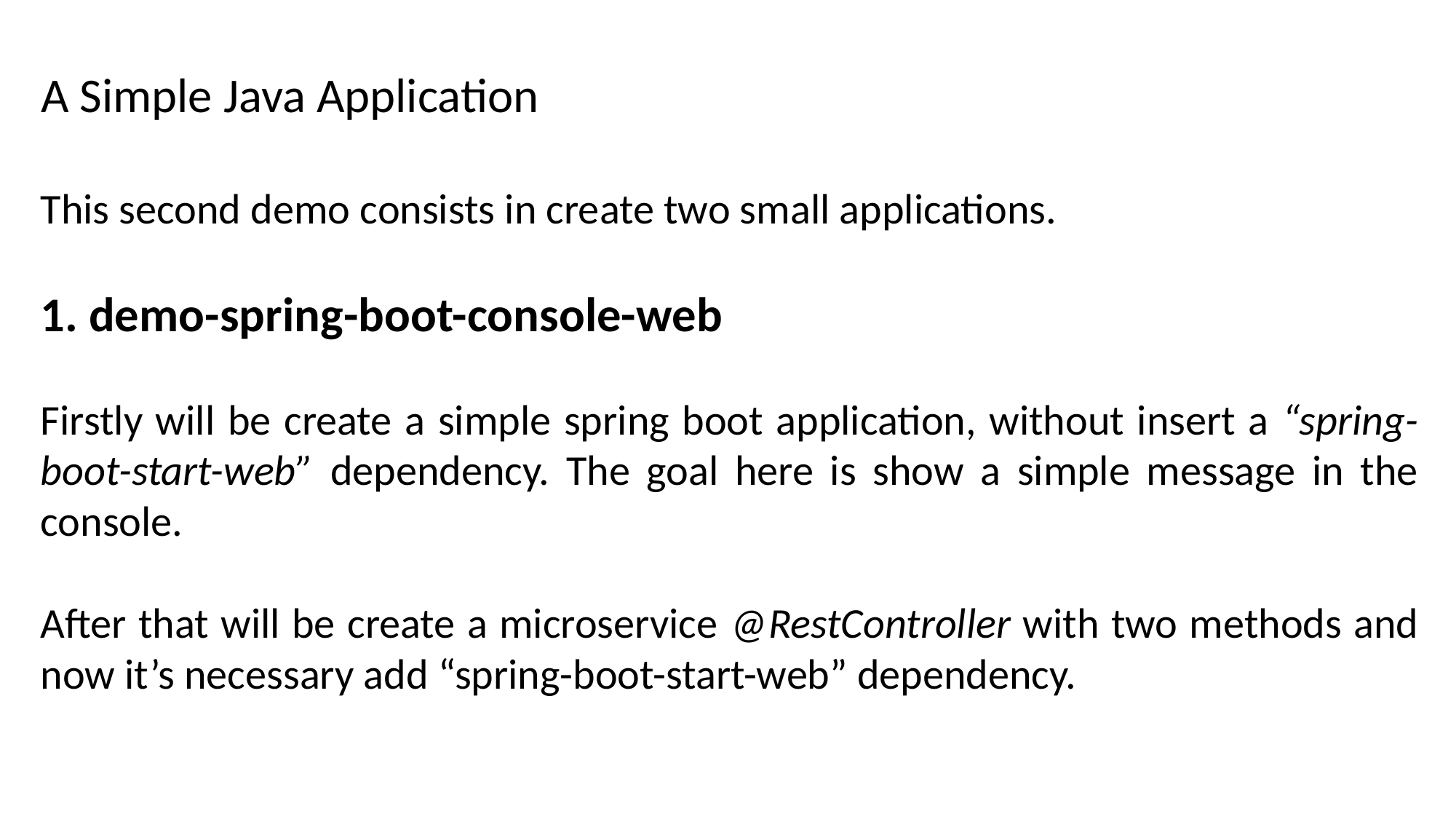

A Simple Java Application
This second demo consists in create two small applications.

1. demo-spring-boot-console-web

Firstly will be create a simple spring boot application, without insert a “spring-boot-start-web” dependency. The goal here is show a simple message in the console.

After that will be create a microservice @RestController with two methods and now it’s necessary add “spring-boot-start-web” dependency.